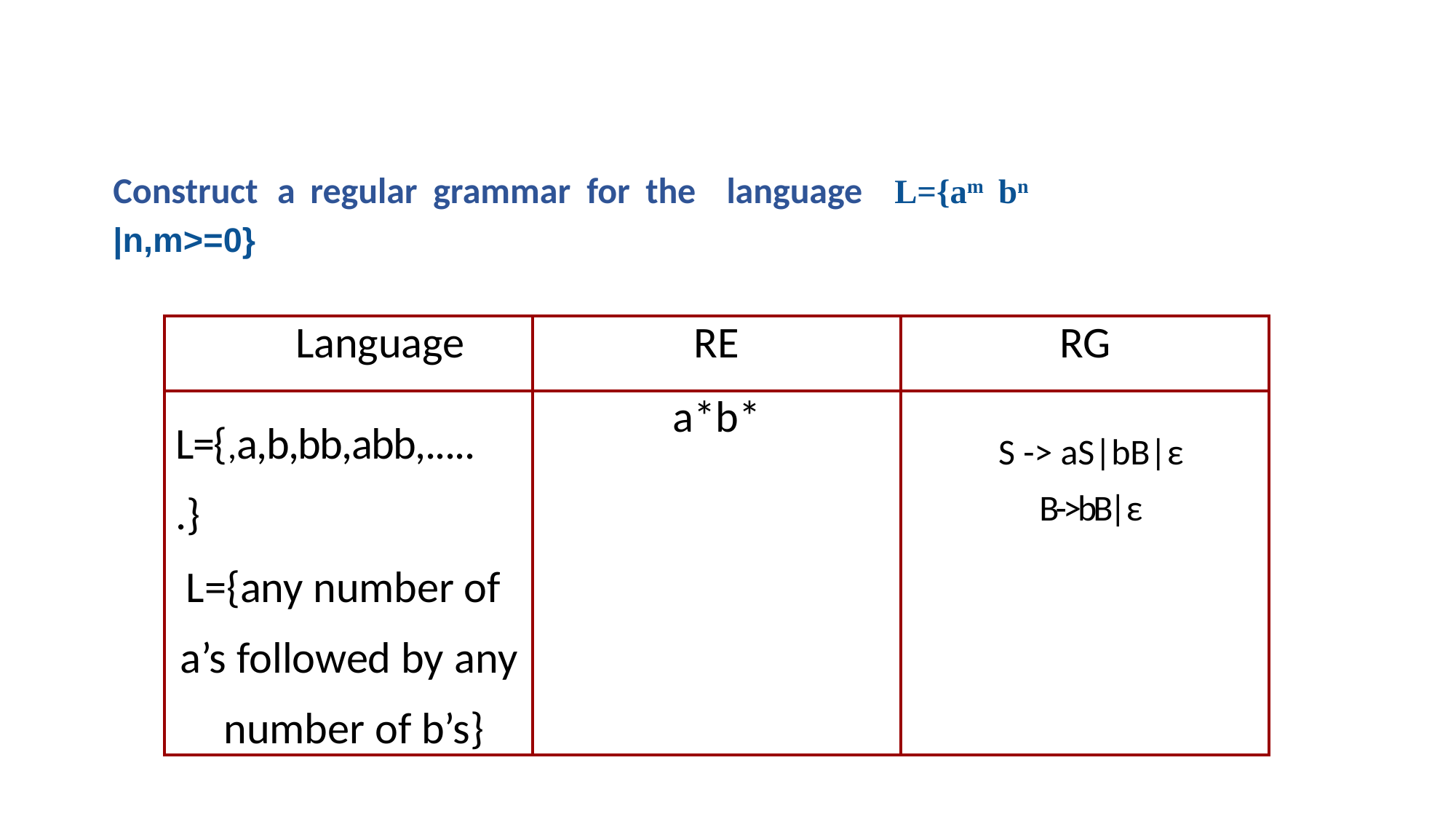

Construct	a	regular	grammar	for	the	language	L={am	bn
|n,m>=0}
| Language | RE | RG |
| --- | --- | --- |
| L={,a,b,bb,abb,..... .} L={any number of a’s followed by any number of b’s} | a\*b\* | S -> aS|bB|ε B->bB|ε |